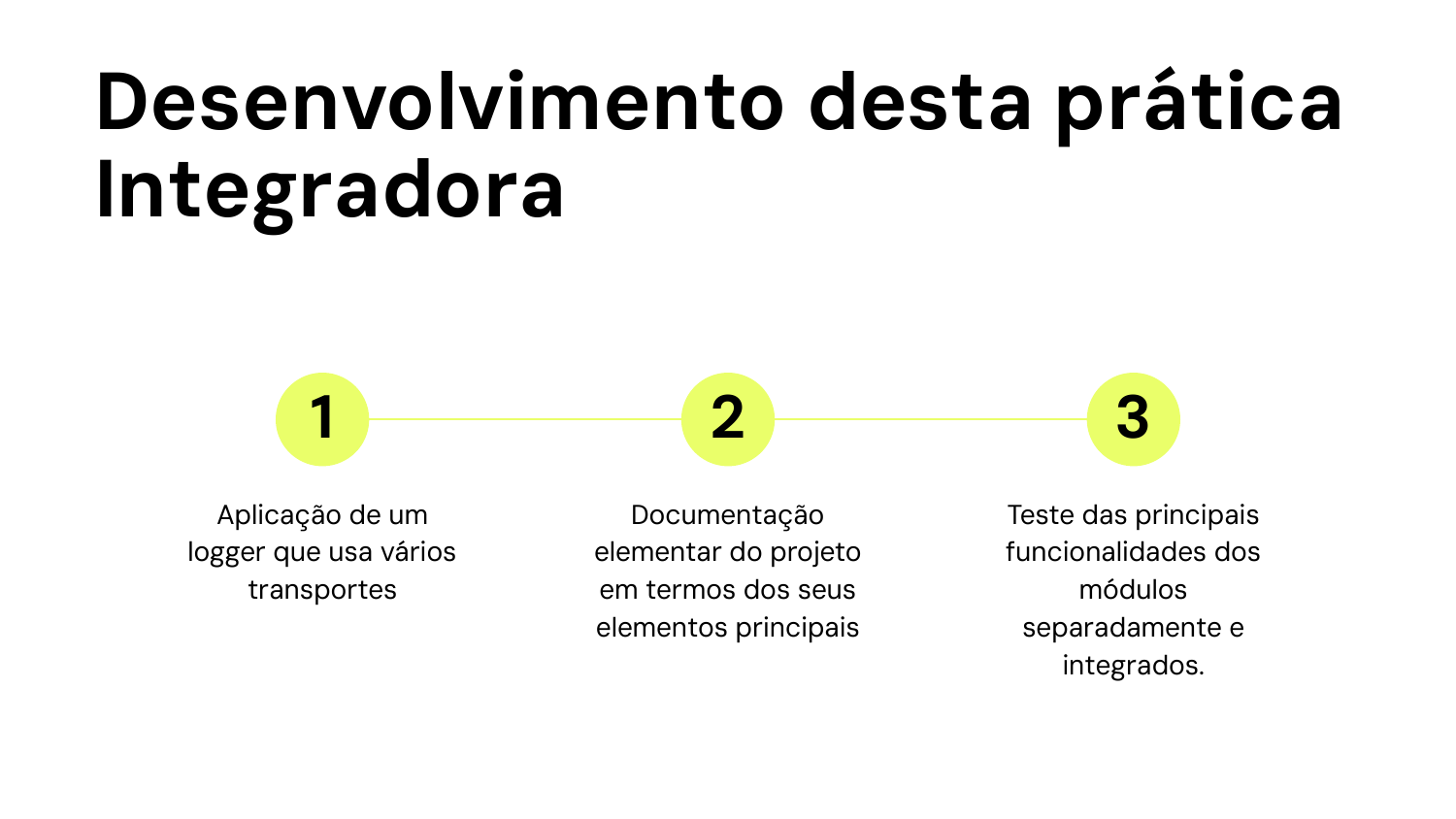

Desenvolvimento desta prática Integradora
1

2
3

Aplicação de um logger que usa vários transportes
Documentação elementar do projeto em termos dos seus elementos principais
Teste das principais funcionalidades dos módulos separadamente e integrados.